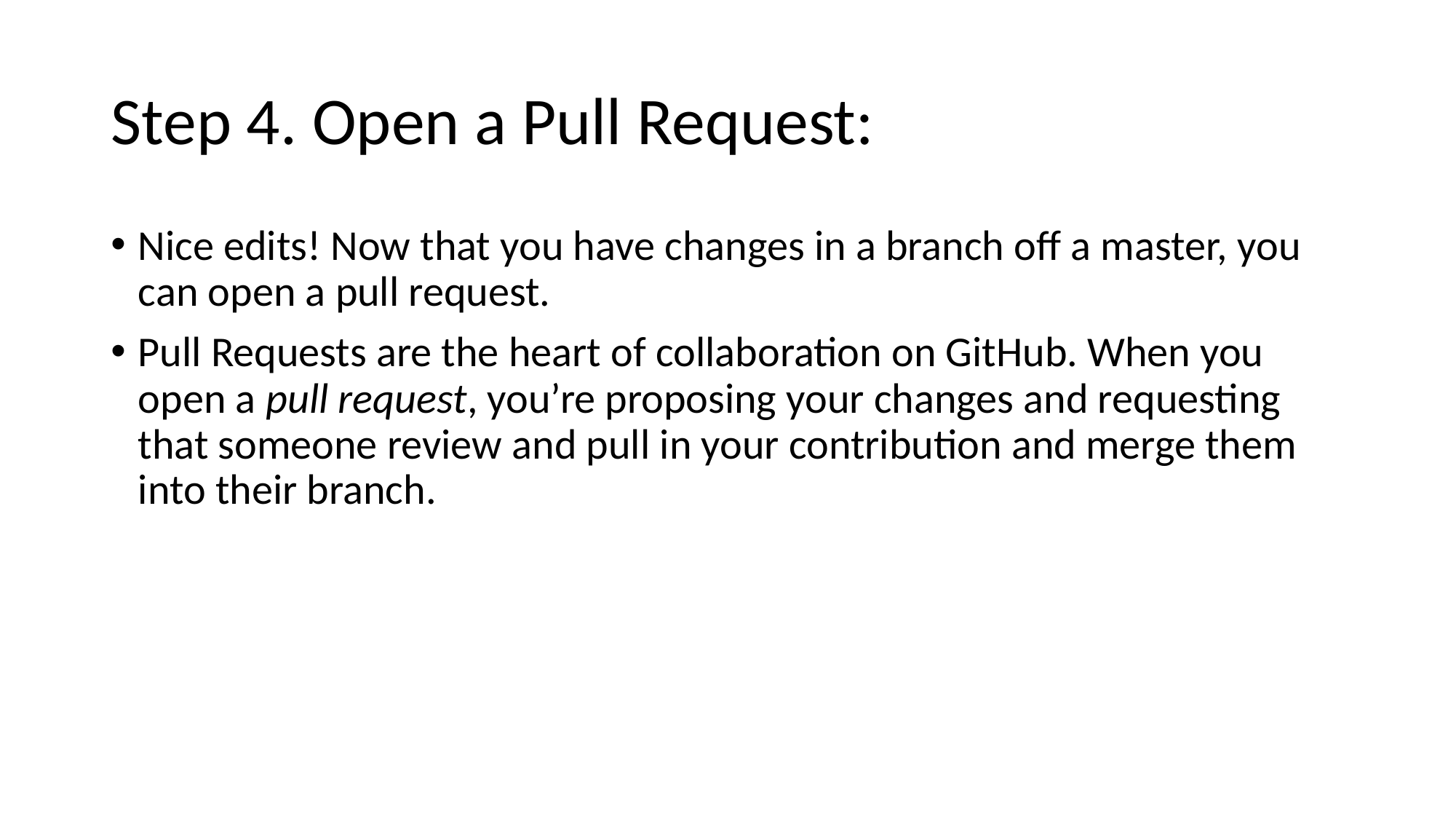

# Step 4. Open a Pull Request:
Nice edits! Now that you have changes in a branch off a master, you can open a pull request.
Pull Requests are the heart of collaboration on GitHub. When you open a pull request, you’re proposing your changes and requesting that someone review and pull in your contribution and merge them into their branch.